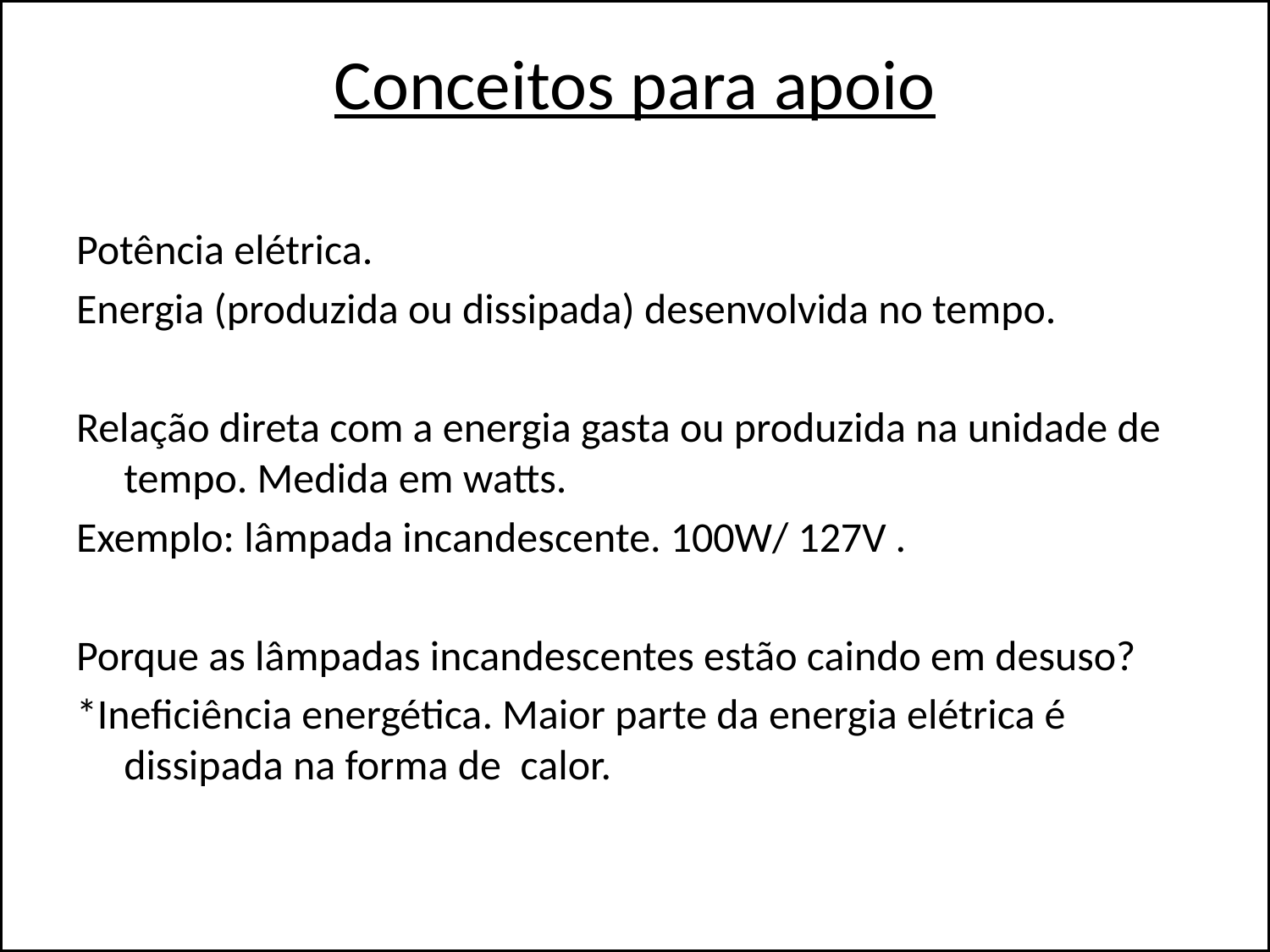

# Conceitos para apoio

Potência elétrica.
Energia (produzida ou dissipada) desenvolvida no tempo.

Relação direta com a energia gasta ou produzida na unidade de tempo. Medida em watts.
Exemplo: lâmpada incandescente. 100W/ 127V .

Porque as lâmpadas incandescentes estão caindo em desuso?
*Ineficiência energética. Maior parte da energia elétrica é dissipada na forma de  calor.